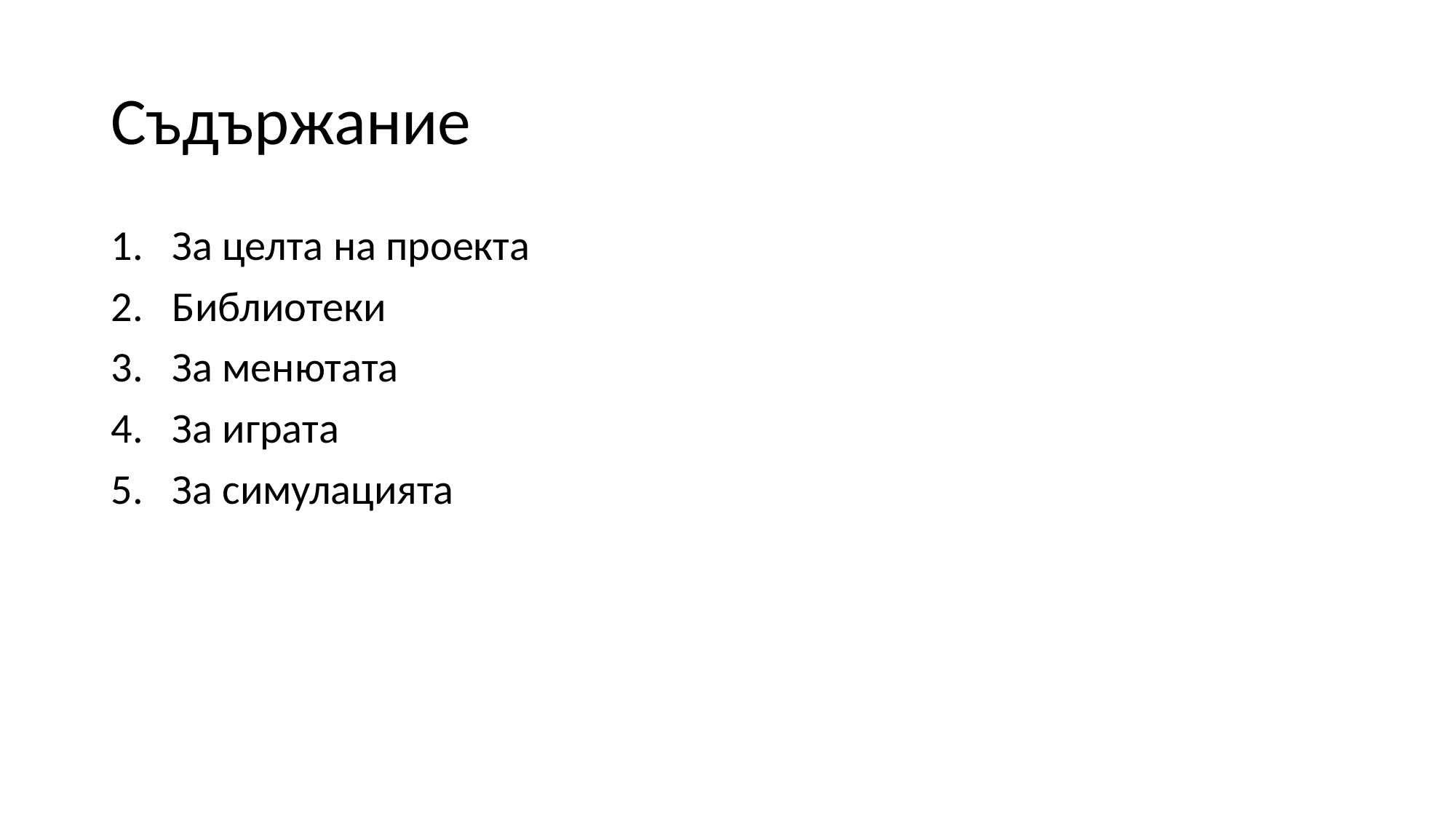

# Съдържание
За целта на проекта
Библиотеки
За менютата
За играта
За симулацията